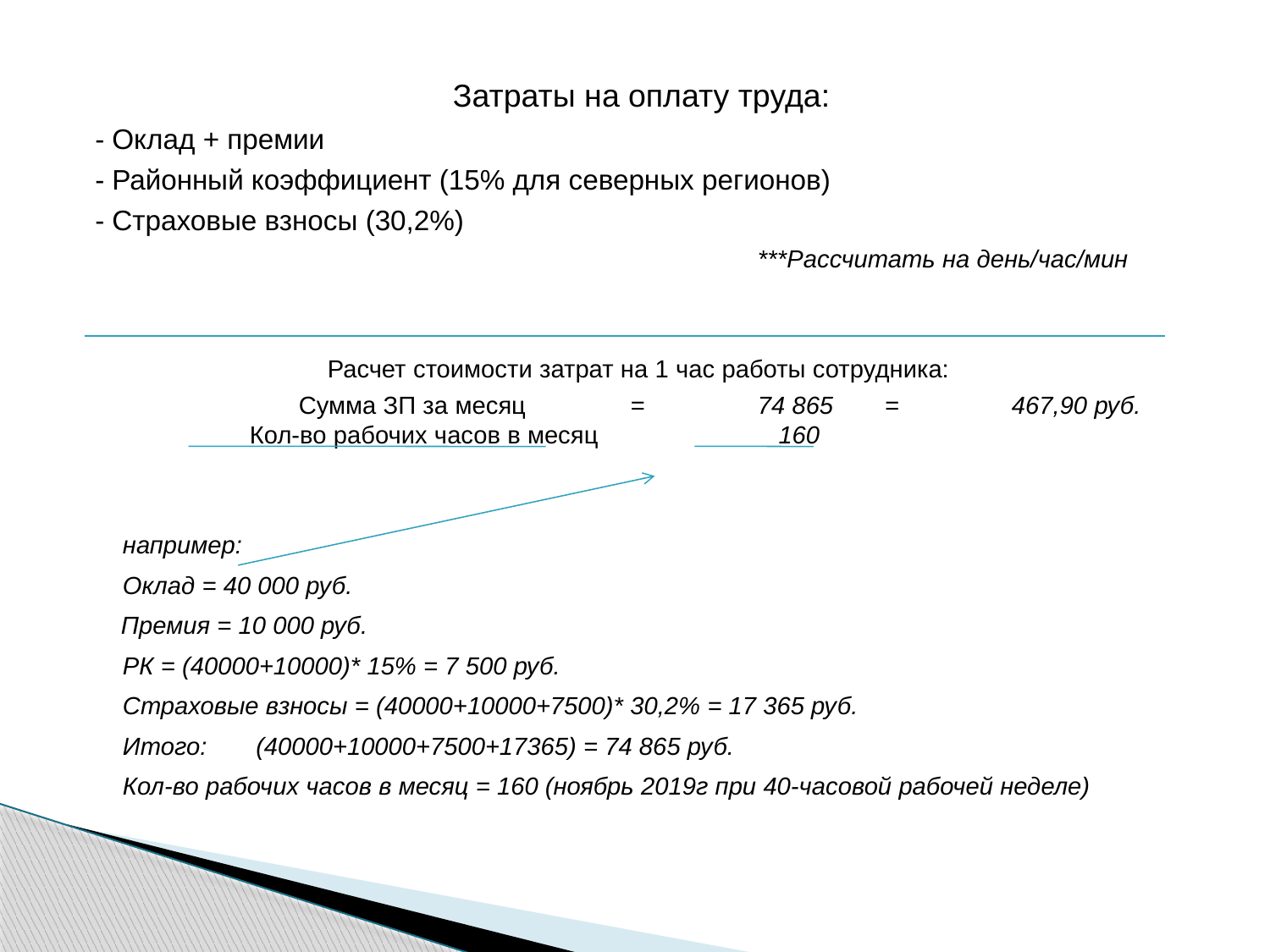

Затраты на оплату труда:
 - Оклад + премии
 - Районный коэффициент (15% для северных регионов)
 - Страховые взносы (30,2%)
 						***Рассчитать на день/час/мин

Расчет стоимости затрат на 1 час работы сотрудника:
		       Сумма ЗП за месяц 	=	74 865	=	467,90 руб.	Кол-во рабочих часов в месяц		   160

	например:
	Оклад = 40 000 руб.
       Премия = 10 000 руб.
	РК = (40000+10000)* 15% = 7 500 руб.
	Страховые взносы = (40000+10000+7500)* 30,2% = 17 365 руб.
 	Итого:       (40000+10000+7500+17365) = 74 865 руб.
	Кол-во рабочих часов в месяц = 160 (ноябрь 2019г при 40-часовой рабочей неделе)